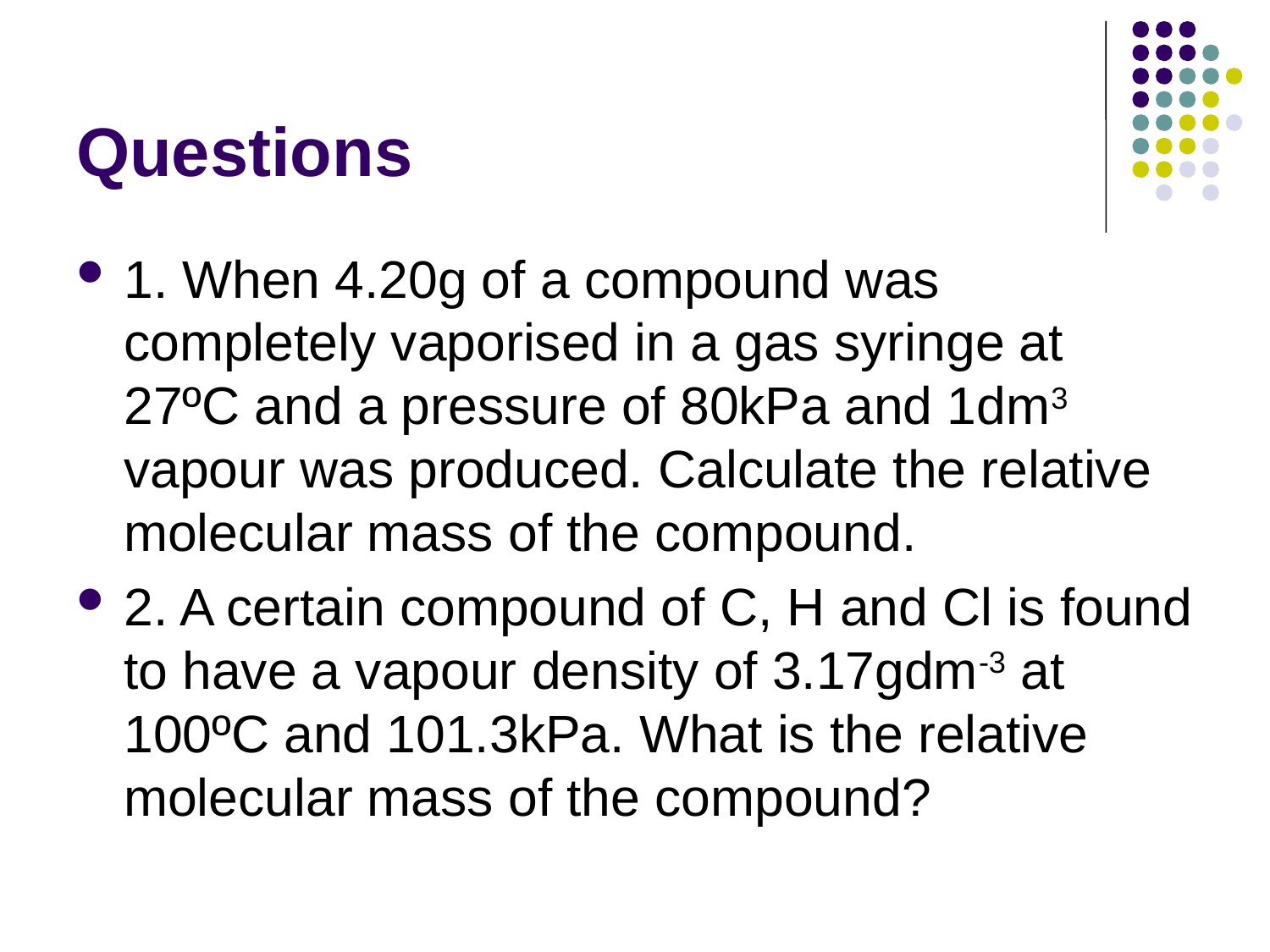

# Questions
1. When 4.20g of a compound was completely vaporised in a gas syringe at 27ºC and a pressure of 80kPa and 1dm3 vapour was produced. Calculate the relative molecular mass of the compound.
2. A certain compound of C, H and Cl is found to have a vapour density of 3.17gdm-3 at 100ºC and 101.3kPa. What is the relative molecular mass of the compound?